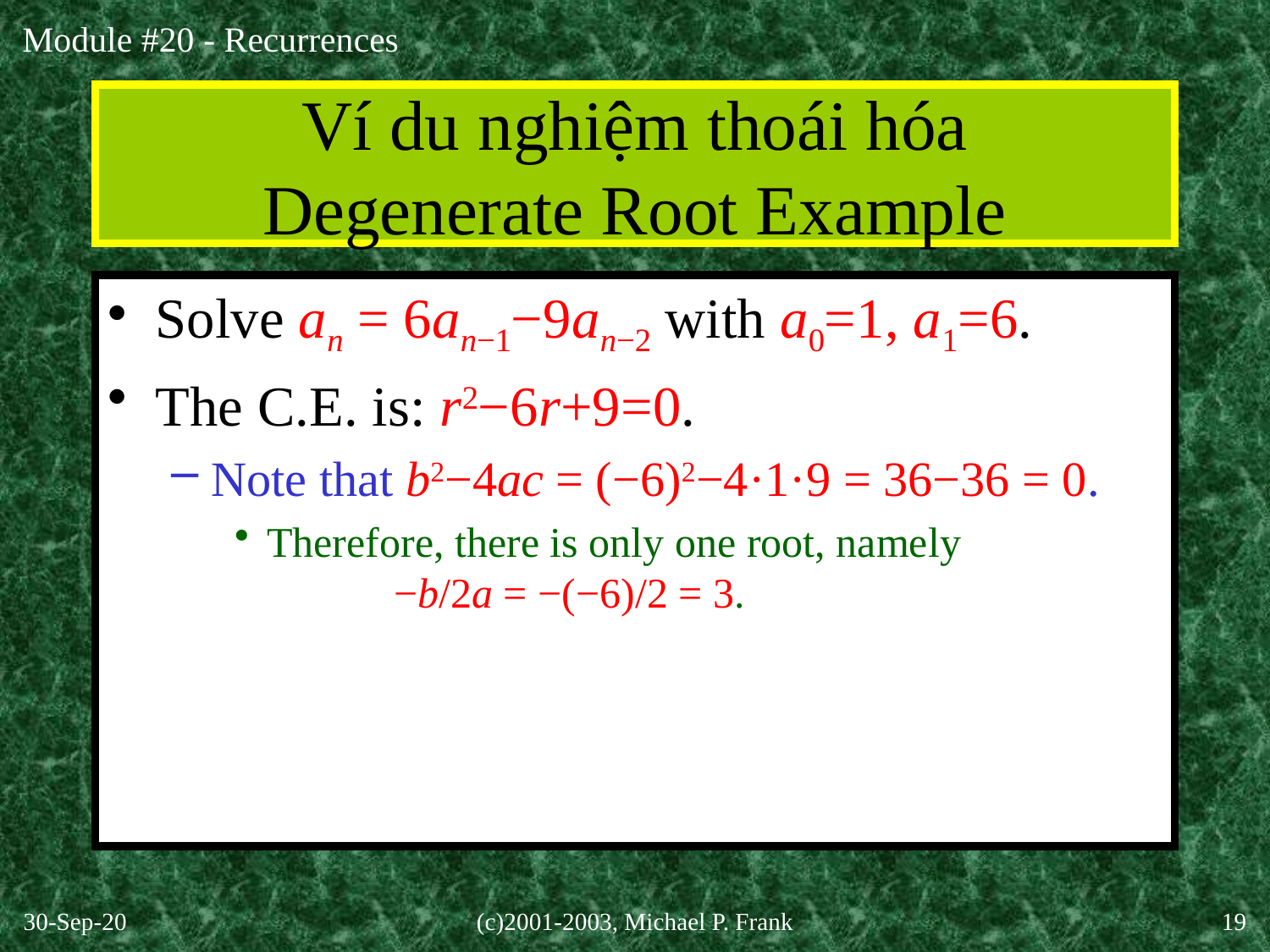

# Ví du nghiệm thoái hóa Degenerate Root Example
Solve an = 6an−1−9an−2 with a0=1, a1=6.
The C.E. is: r2−6r+9=0.
Note that b2−4ac = (−6)2−4·1·9 = 36−36 = 0.
Therefore, there is only one root, namely
	−b/2a = −(−6)/2 = 3.
30-Sep-20
(c)2001-2003, Michael P. Frank
19